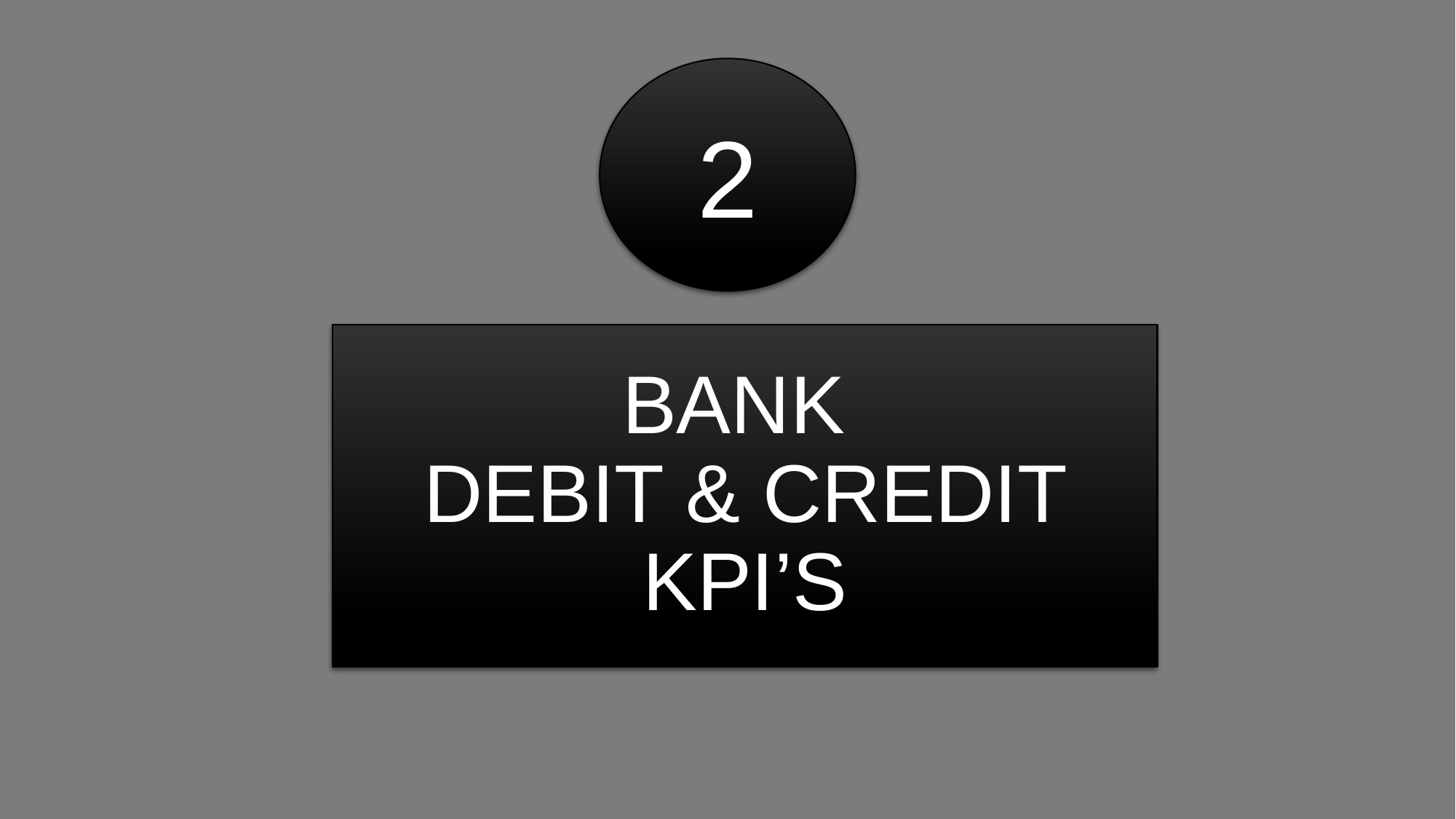

2
# Bank Debit & Credit KPI’s